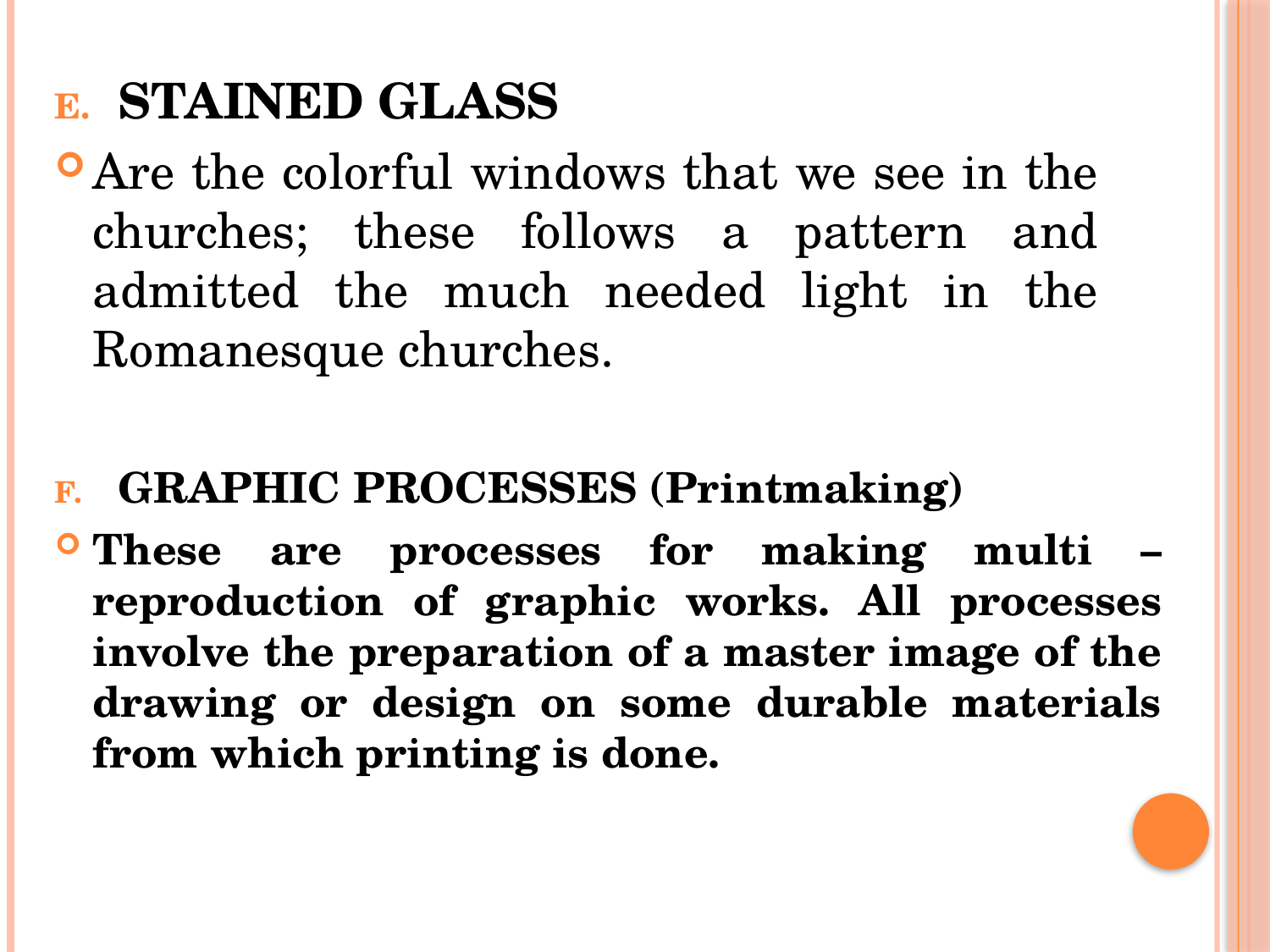

STAINED GLASS
Are the colorful windows that we see in the churches; these follows a pattern and admitted the much needed light in the Romanesque churches.
GRAPHIC PROCESSES (Printmaking)
These are processes for making multi – reproduction of graphic works. All processes involve the preparation of a master image of the drawing or design on some durable materials from which printing is done.